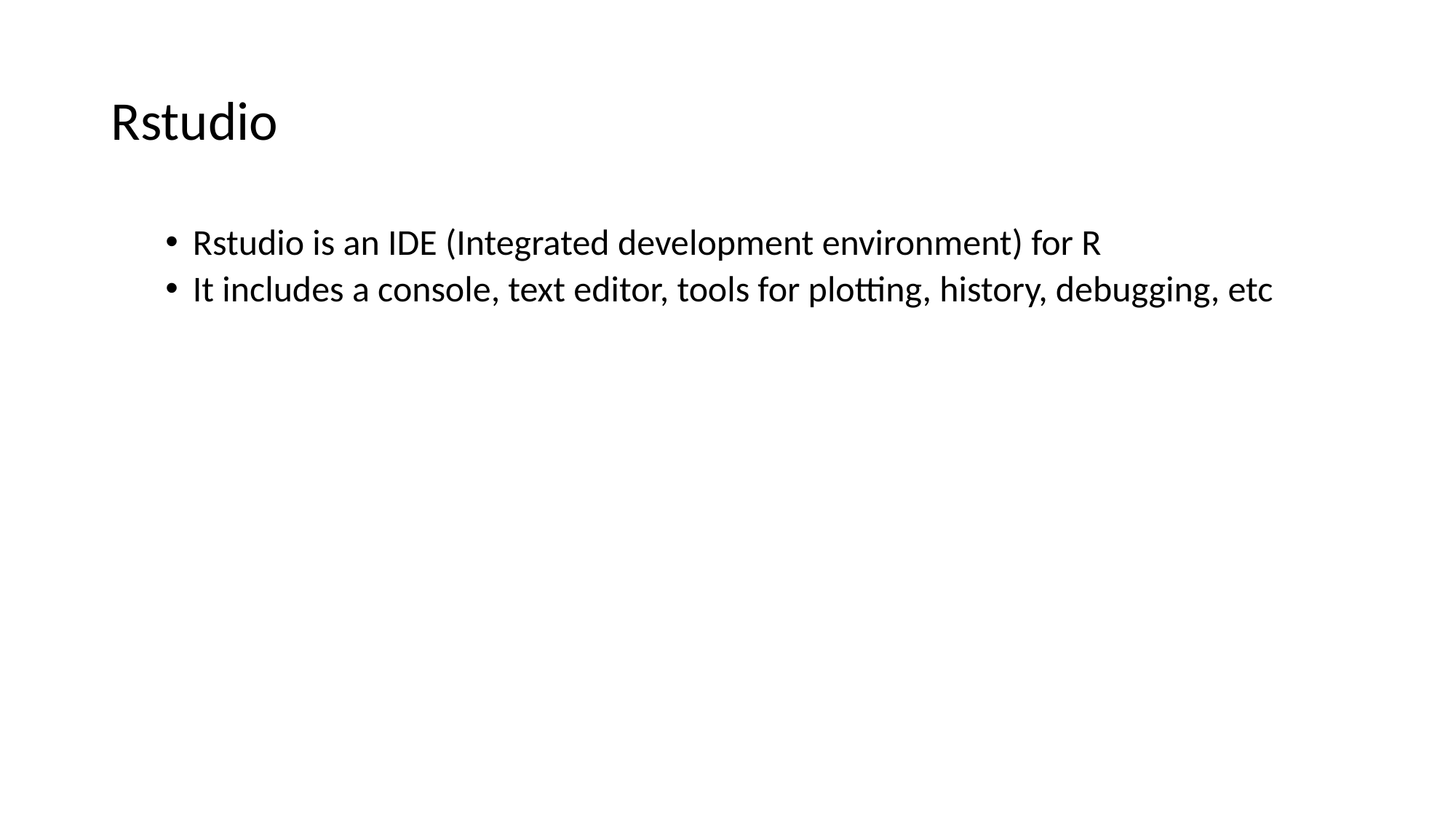

# Rstudio
Rstudio is an IDE (Integrated development environment) for R
It includes a console, text editor, tools for plotting, history, debugging, etc